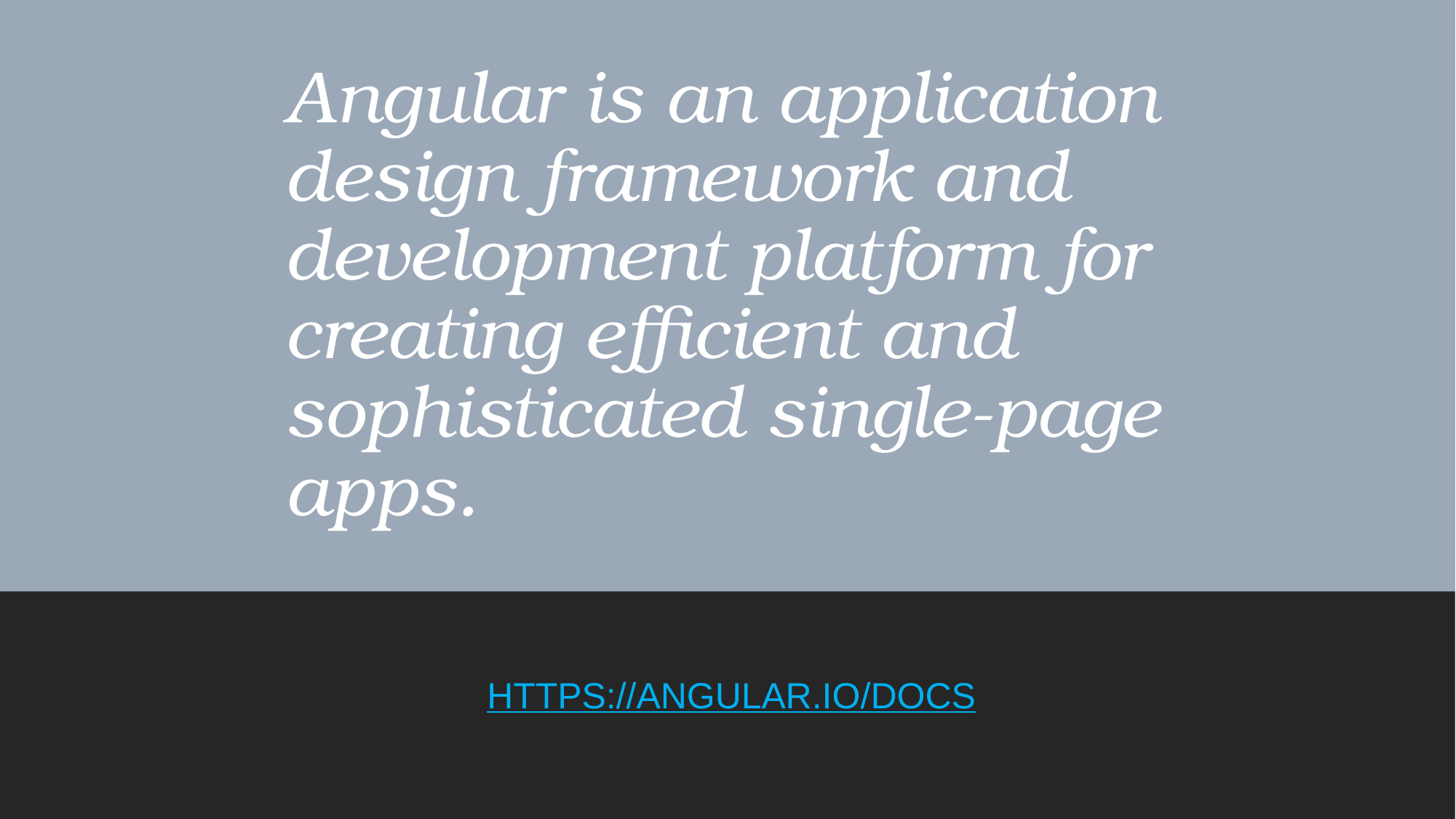

Angular is an application design framework and development platform for creating efficient and sophisticated single-page apps.

HTTPS://ANGULAR.IO/DOCS